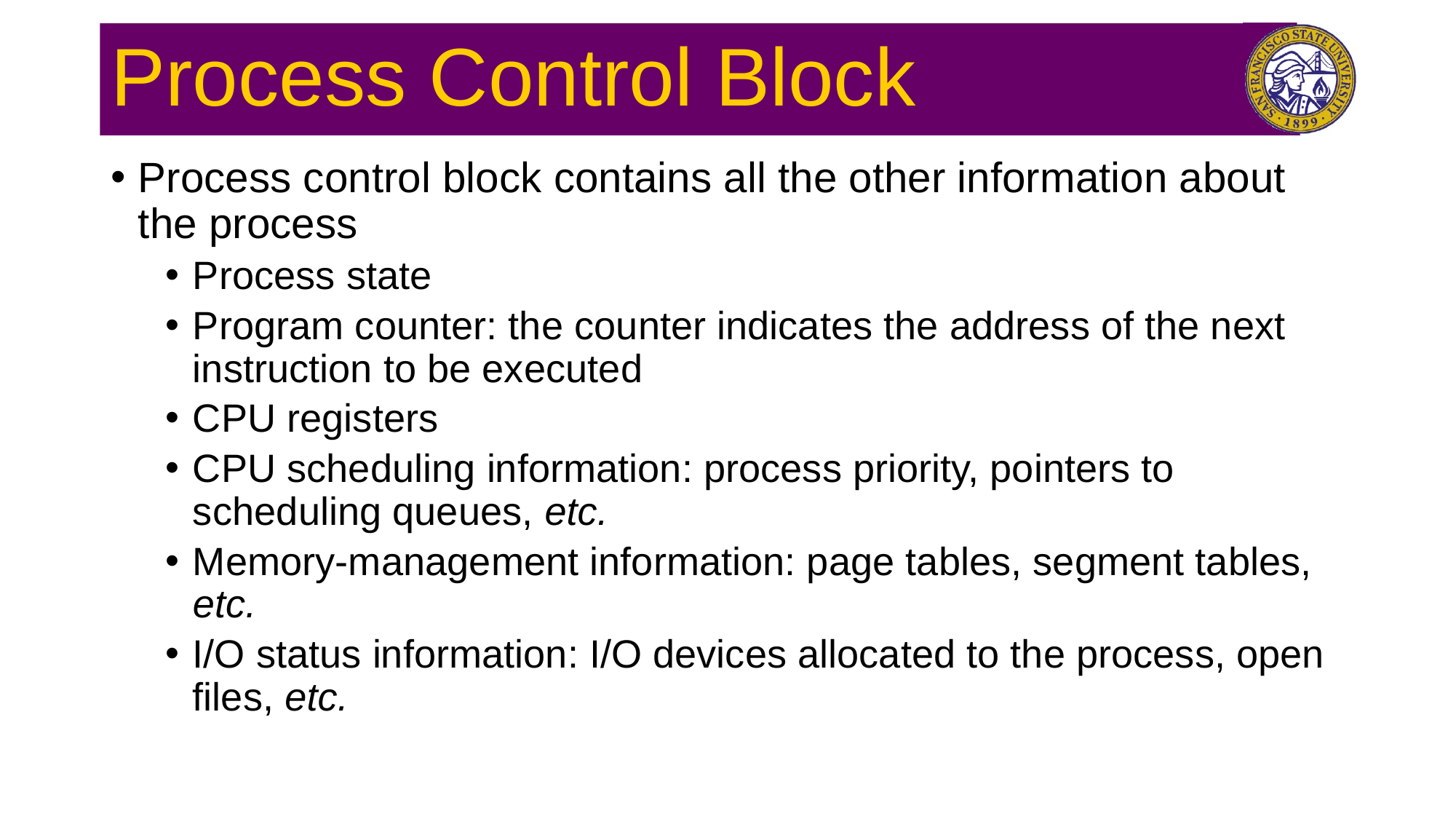

# Process Control Block
Process control block contains all the other information about the process
Process state
Program counter: the counter indicates the address of the next instruction to be executed
CPU registers
CPU scheduling information: process priority, pointers to scheduling queues, etc.
Memory-management information: page tables, segment tables, etc.
I/O status information: I/O devices allocated to the process, open files, etc.